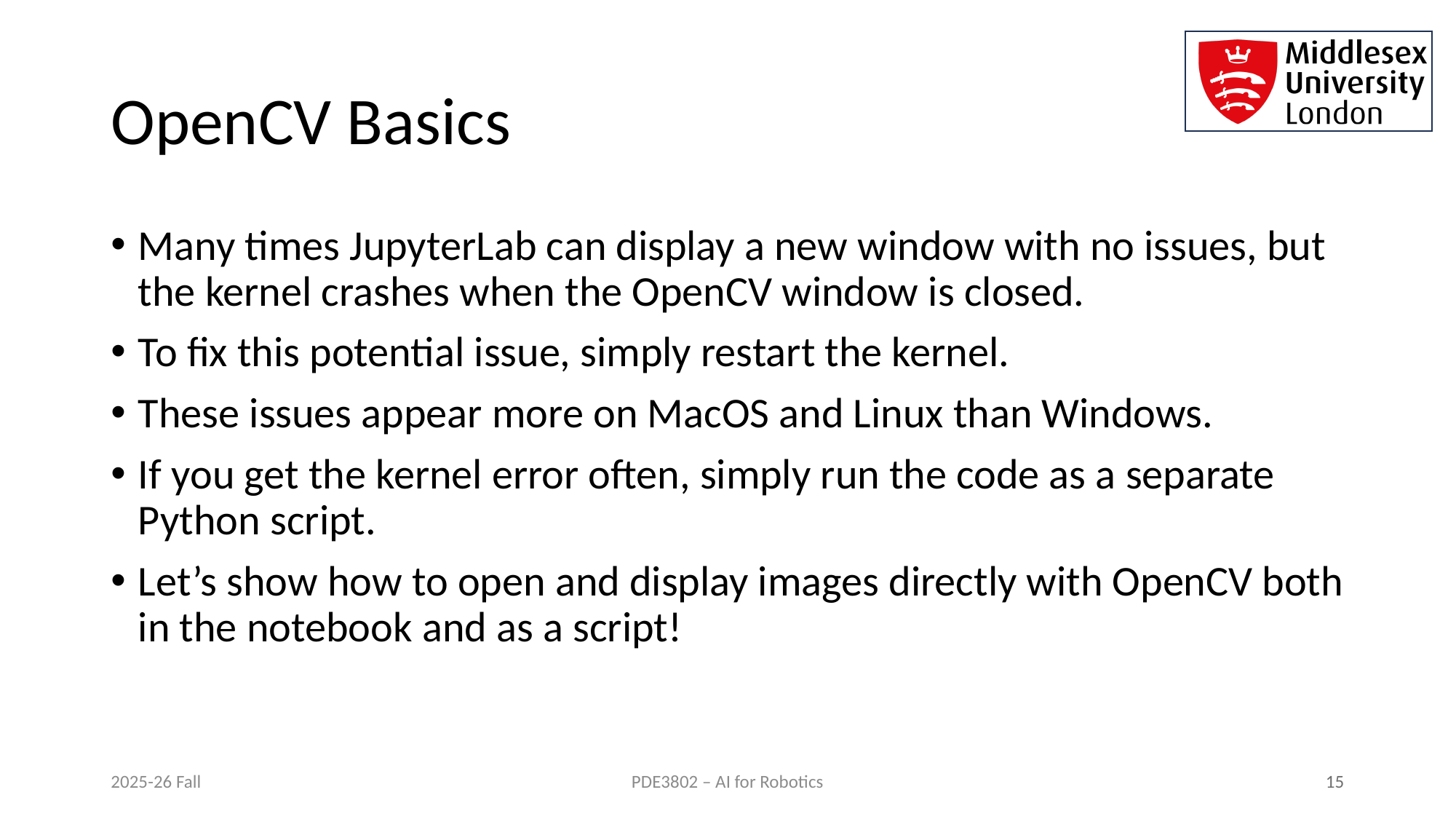

# OpenCV Basics
Many times JupyterLab can display a new window with no issues, but the kernel crashes when the OpenCV window is closed.
To fix this potential issue, simply restart the kernel.
These issues appear more on MacOS and Linux than Windows.
If you get the kernel error often, simply run the code as a separate Python script.
Let’s show how to open and display images directly with OpenCV both in the notebook and as a script!

2025-26 Fall
 15
PDE3802 – AI for Robotics